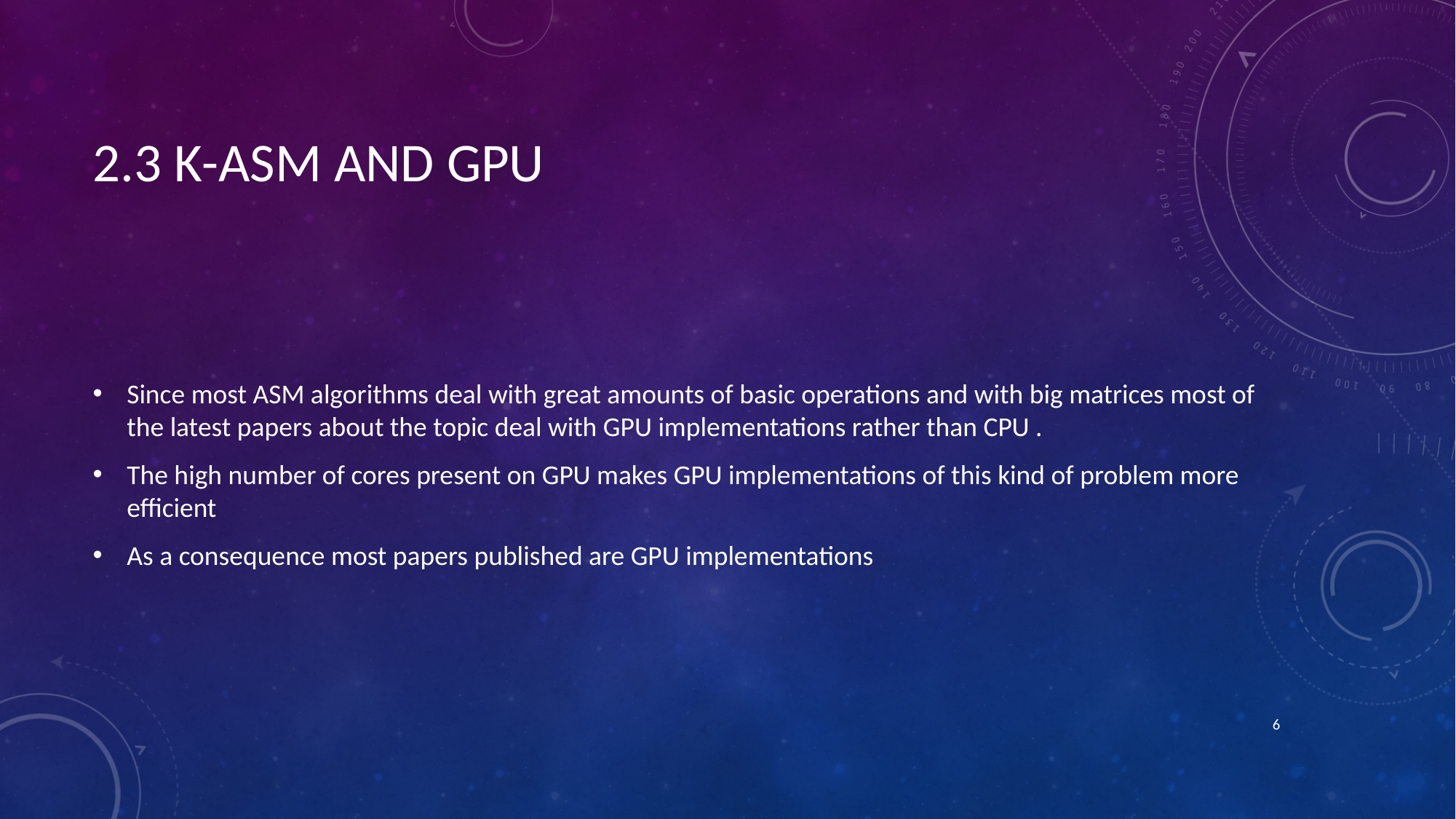

# 2.3 K-ASM and GPU
Since most ASM algorithms deal with great amounts of basic operations and with big matrices most of the latest papers about the topic deal with GPU implementations rather than CPU .
The high number of cores present on GPU makes GPU implementations of this kind of problem more efficient
As a consequence most papers published are GPU implementations
6